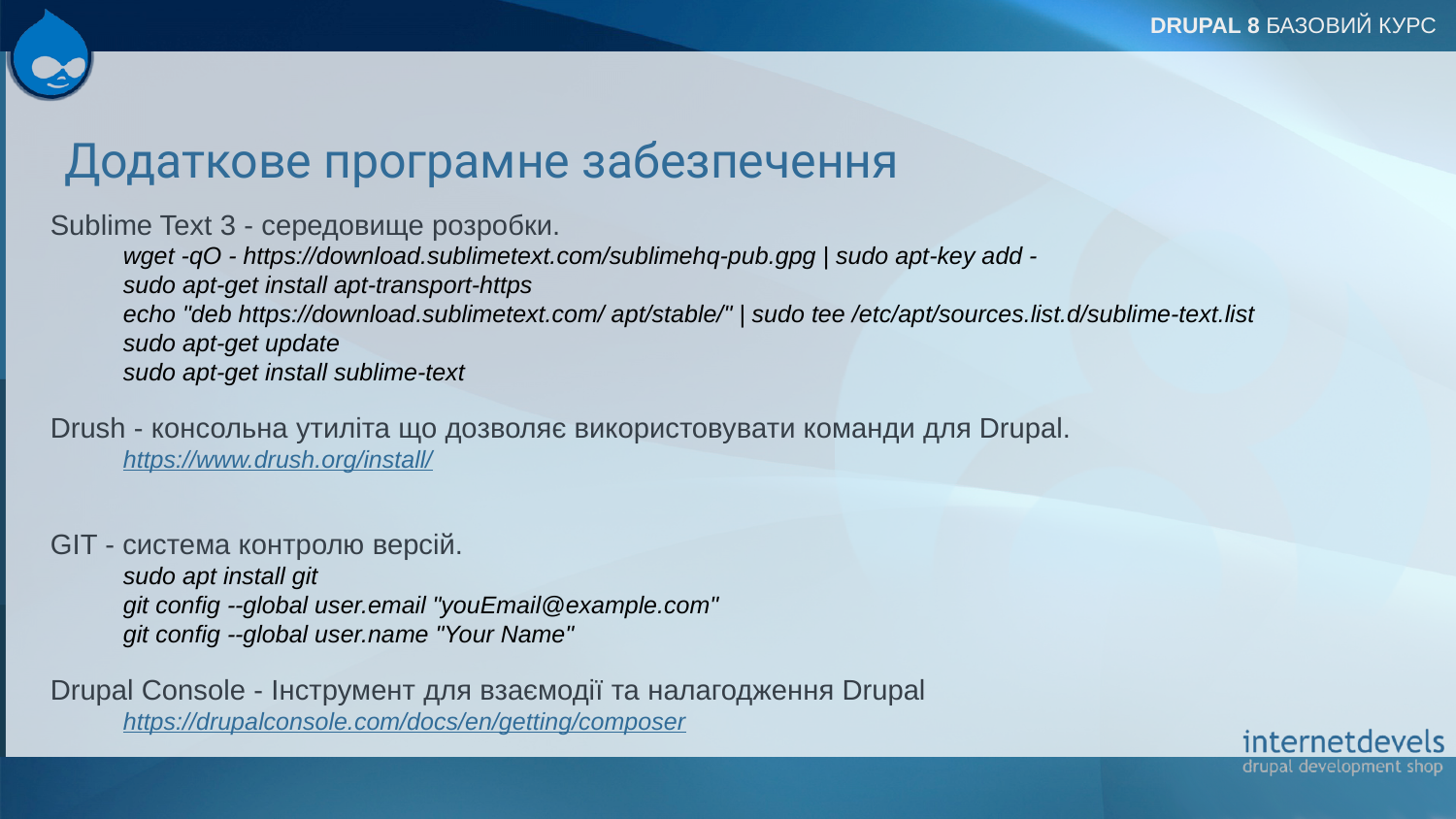

# Додаткове програмне забезпечення
Sublime Text 3 - середовище розробки.
wget -qO - https://download.sublimetext.com/sublimehq-pub.gpg | sudo apt-key add -
sudo apt-get install apt-transport-https
echo "deb https://download.sublimetext.com/ apt/stable/" | sudo tee /etc/apt/sources.list.d/sublime-text.list
sudo apt-get update
sudo apt-get install sublime-text

Drush - консольна утиліта що дозволяє використовувати команди для Drupal.
https://www.drush.org/install/

GIT - система контролю версій.
sudo apt install git
git config --global user.email "youEmail@example.com"
git config --global user.name "Your Name"

Drupal Console - Інструмент для взаємодії та налагодження Drupal
https://drupalconsole.com/docs/en/getting/composer